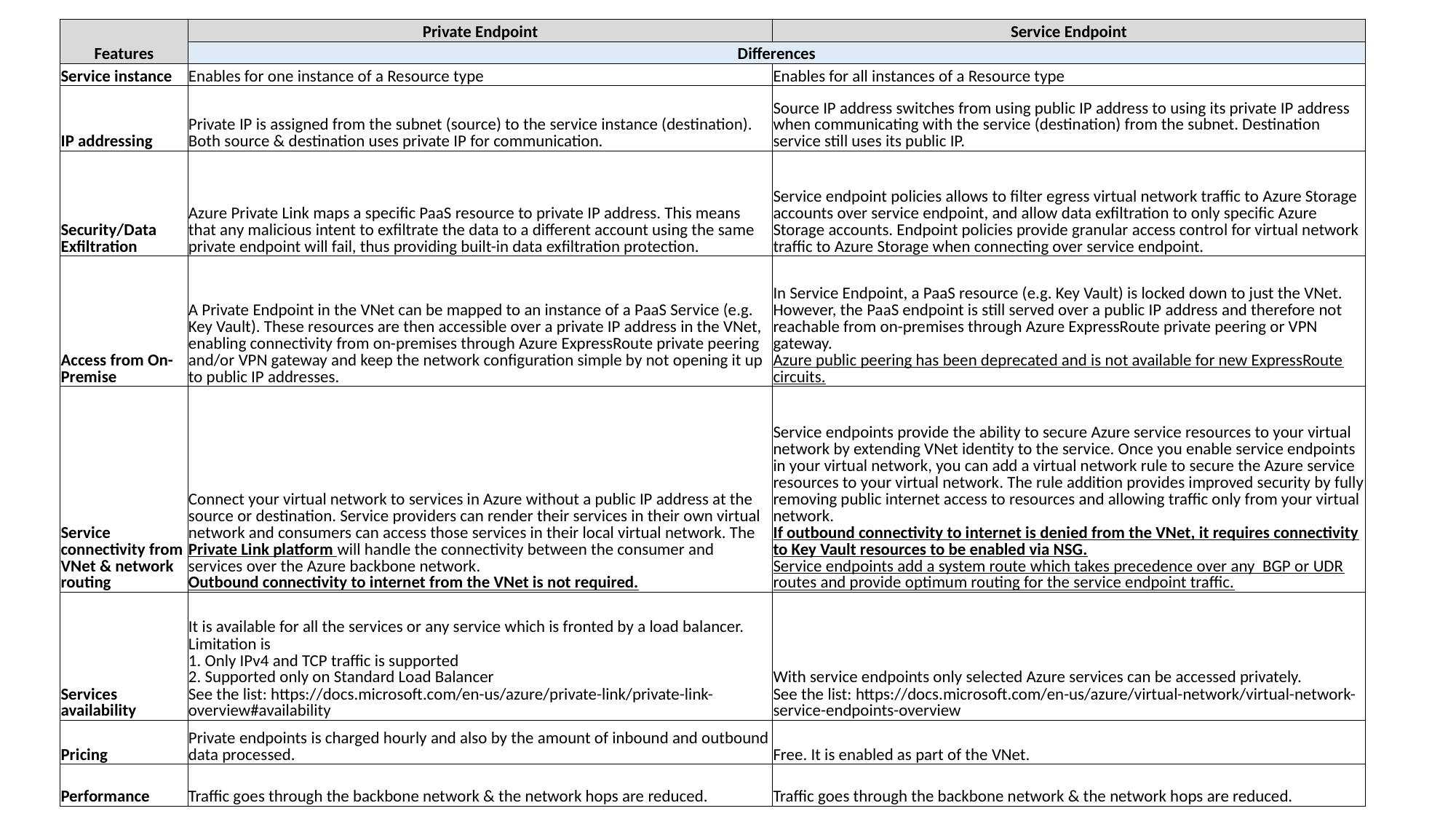

| Features | Private Endpoint | Service Endpoint |
| --- | --- | --- |
|  | Differences |  |
| Service instance | Enables for one instance of a Resource type | Enables for all instances of a Resource type |
| IP addressing | Private IP is assigned from the subnet (source) to the service instance (destination). Both source & destination uses private IP for communication. | Source IP address switches from using public IP address to using its private IP address when communicating with the service (destination) from the subnet. Destination service still uses its public IP. |
| Security/Data Exfiltration | Azure Private Link maps a specific PaaS resource to private IP address. This means that any malicious intent to exfiltrate the data to a different account using the same private endpoint will fail, thus providing built-in data exfiltration protection. | Service endpoint policies allows to filter egress virtual network traffic to Azure Storage accounts over service endpoint, and allow data exfiltration to only specific Azure Storage accounts. Endpoint policies provide granular access control for virtual network traffic to Azure Storage when connecting over service endpoint. |
| Access from On-Premise | A Private Endpoint in the VNet can be mapped to an instance of a PaaS Service (e.g. Key Vault). These resources are then accessible over a private IP address in the VNet, enabling connectivity from on-premises through Azure ExpressRoute private peering and/or VPN gateway and keep the network configuration simple by not opening it up to public IP addresses. | In Service Endpoint, a PaaS resource (e.g. Key Vault) is locked down to just the VNet. However, the PaaS endpoint is still served over a public IP address and therefore not reachable from on-premises through Azure ExpressRoute private peering or VPN gateway. Azure public peering has been deprecated and is not available for new ExpressRoute circuits. |
| Service connectivity from VNet & network routing | Connect your virtual network to services in Azure without a public IP address at the source or destination. Service providers can render their services in their own virtual network and consumers can access those services in their local virtual network. The Private Link platform will handle the connectivity between the consumer and services over the Azure backbone network. Outbound connectivity to internet from the VNet is not required. | Service endpoints provide the ability to secure Azure service resources to your virtual network by extending VNet identity to the service. Once you enable service endpoints in your virtual network, you can add a virtual network rule to secure the Azure service resources to your virtual network. The rule addition provides improved security by fully removing public internet access to resources and allowing traffic only from your virtual network. If outbound connectivity to internet is denied from the VNet, it requires connectivity to Key Vault resources to be enabled via NSG. Service endpoints add a system route which takes precedence over any BGP or UDR routes and provide optimum routing for the service endpoint traffic. |
| Services availability | It is available for all the services or any service which is fronted by a load balancer. Limitation is 1. Only IPv4 and TCP traffic is supported 2. Supported only on Standard Load Balancer See the list: https://docs.microsoft.com/en-us/azure/private-link/private-link-overview#availability | With service endpoints only selected Azure services can be accessed privately. See the list: https://docs.microsoft.com/en-us/azure/virtual-network/virtual-network-service-endpoints-overview |
| Pricing | Private endpoints is charged hourly and also by the amount of inbound and outbound data processed. | Free. It is enabled as part of the VNet. |
| Performance | Traffic goes through the backbone network & the network hops are reduced. | Traffic goes through the backbone network & the network hops are reduced. |